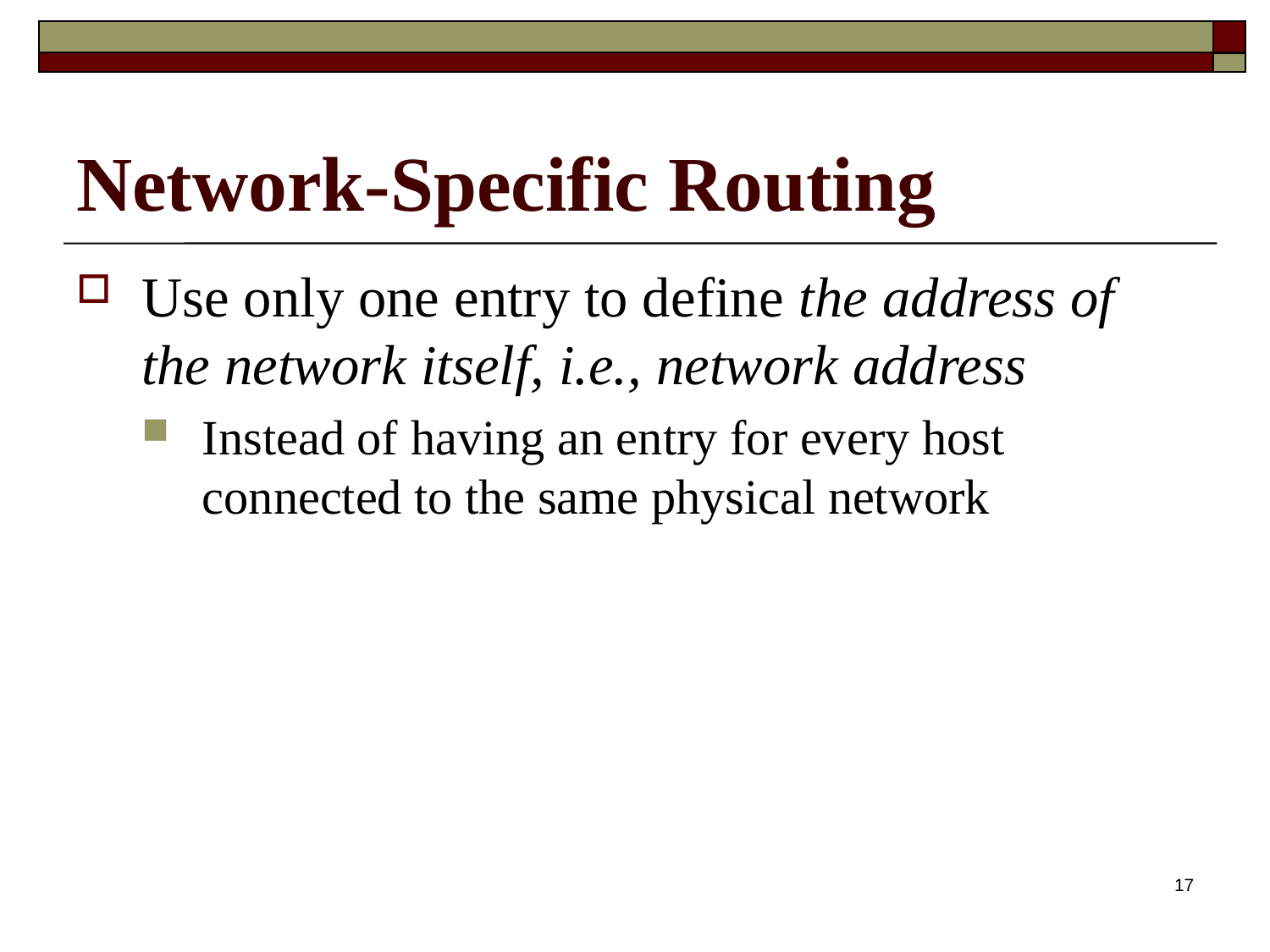

# Network-Specific Routing
Use only one entry to define the address of the network itself, i.e., network address
Instead of having an entry for every host connected to the same physical network

17